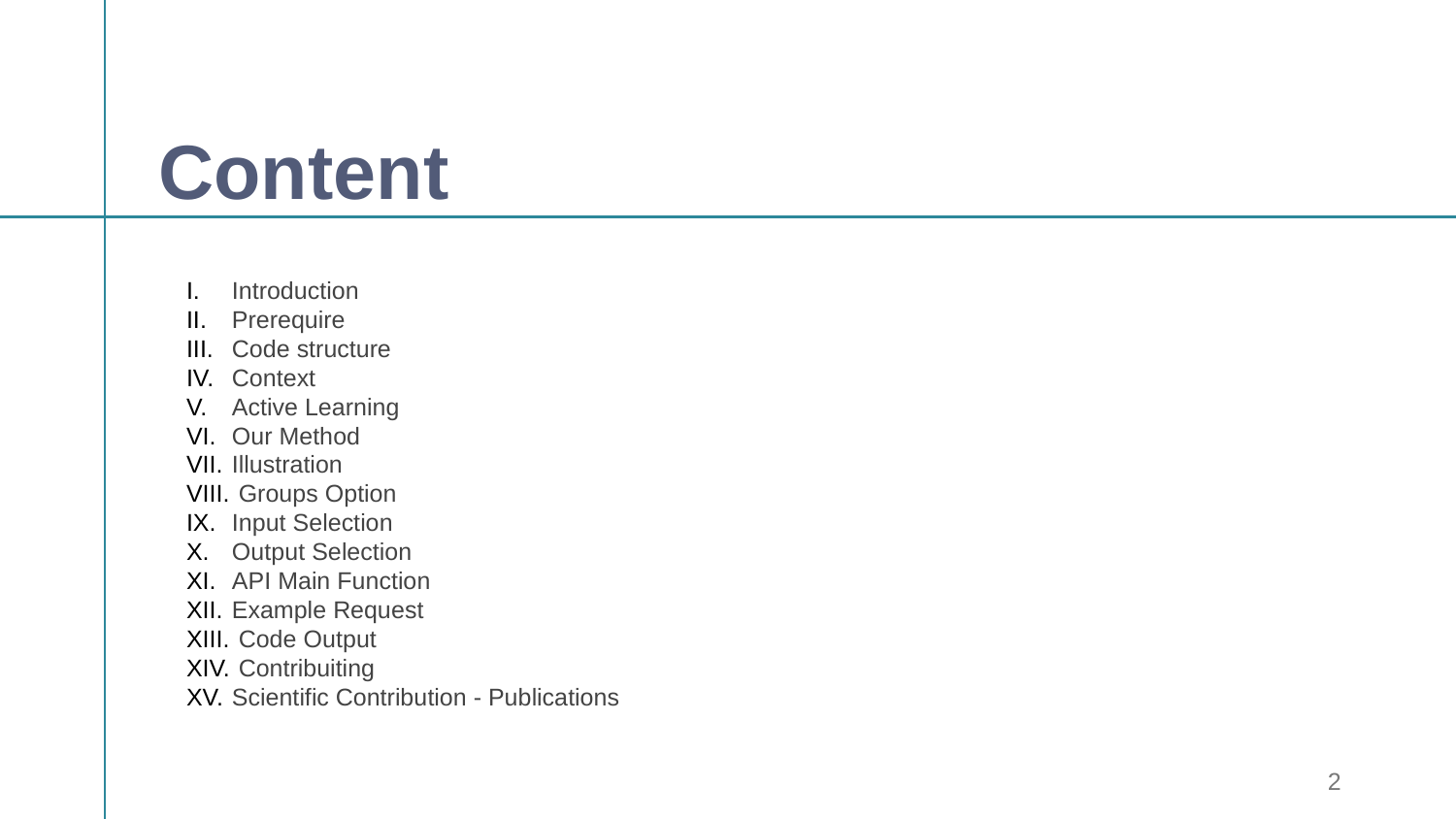

Content
Introduction
Prerequire
Code structure
Context
Active Learning
Our Method
Illustration
 Groups Option
Input Selection
Output Selection
API Main Function
Example Request
 Code Output
 Contribuiting
Scientific Contribution - Publications

2